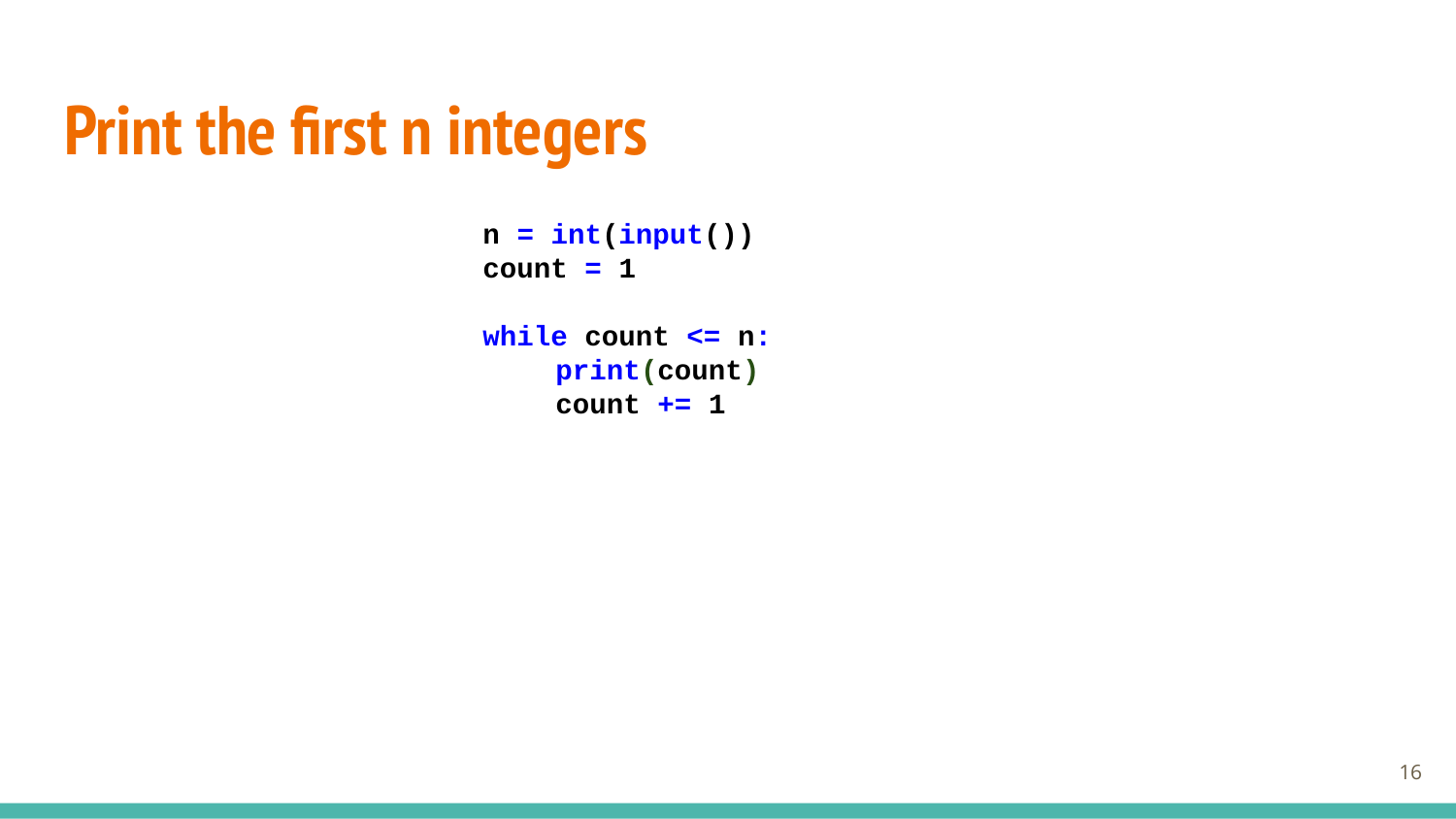

# Print the first n integers
n = int(input())
count = 1

while count <= n:
print(count)
count += 1
16